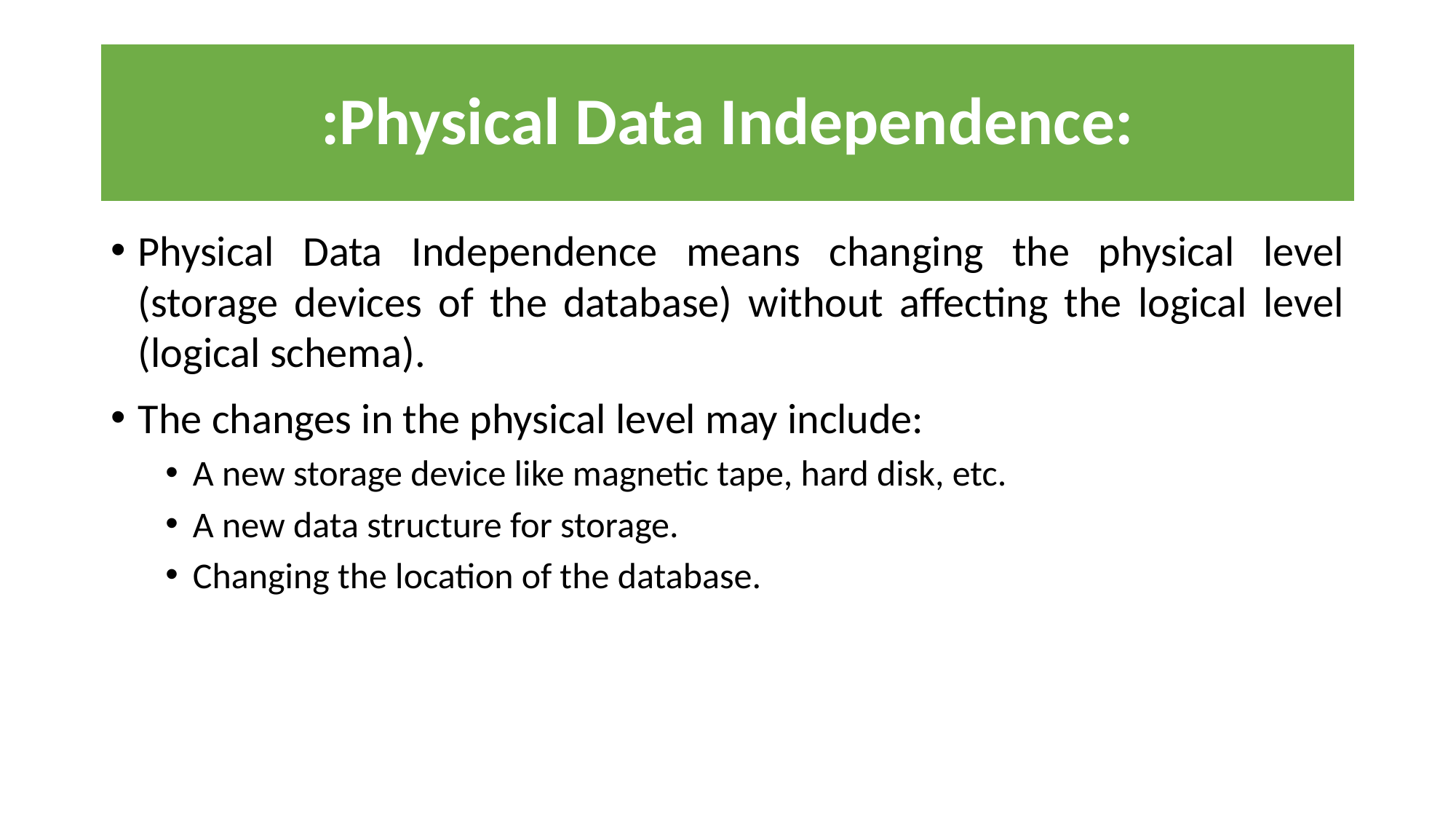

# :Physical Data Independence:
Physical Data Independence means changing the physical level (storage devices of the database) without affecting the logical level (logical schema).
The changes in the physical level may include:
A new storage device like magnetic tape, hard disk, etc.
A new data structure for storage.
Changing the location of the database.